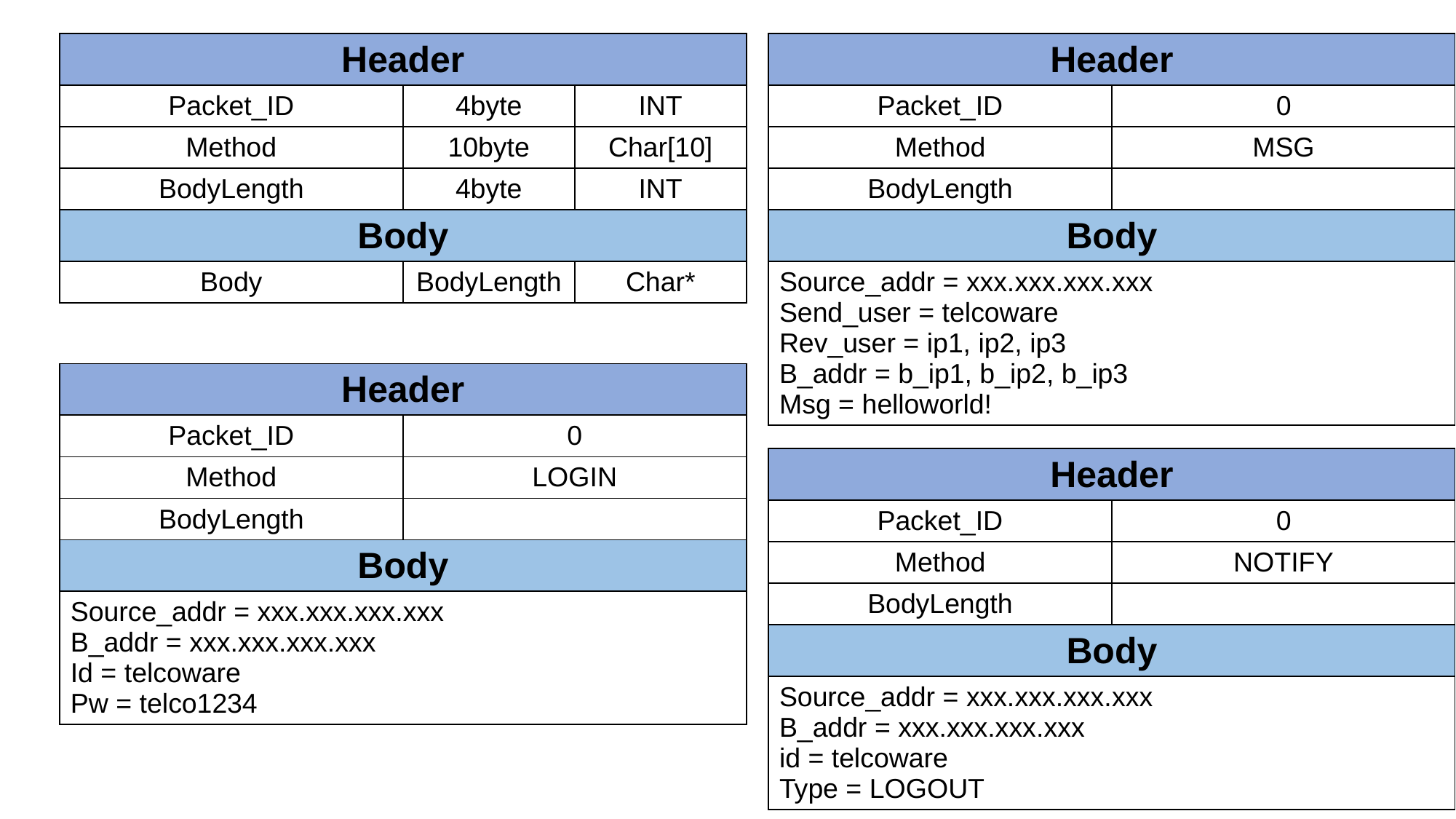

| Header |  |  |
| --- | --- | --- |
| Packet\_ID | 4byte | INT |
| Method | 10byte | Char[10] |
| BodyLength | 4byte | INT |
| Body |  |  |
| Body | BodyLength | Char\* |
| Header |  |
| --- | --- |
| Packet\_ID | 0 |
| Method | MSG |
| BodyLength |  |
| Body |  |
| Source\_addr = xxx.xxx.xxx.xxx Send\_user = telcoware Rev\_user = ip1, ip2, ip3 B\_addr = b\_ip1, b\_ip2, b\_ip3 Msg = helloworld! |  |
| Header |  |
| --- | --- |
| Packet\_ID | 0 |
| Method | LOGIN |
| BodyLength |  |
| Body |  |
| Source\_addr = xxx.xxx.xxx.xxx B\_addr = xxx.xxx.xxx.xxx Id = telcoware Pw = telco1234 |  |
| Header |  |
| --- | --- |
| Packet\_ID | 0 |
| Method | NOTIFY |
| BodyLength |  |
| Body |  |
| Source\_addr = xxx.xxx.xxx.xxx B\_addr = xxx.xxx.xxx.xxx id = telcoware Type = LOGOUT |  |